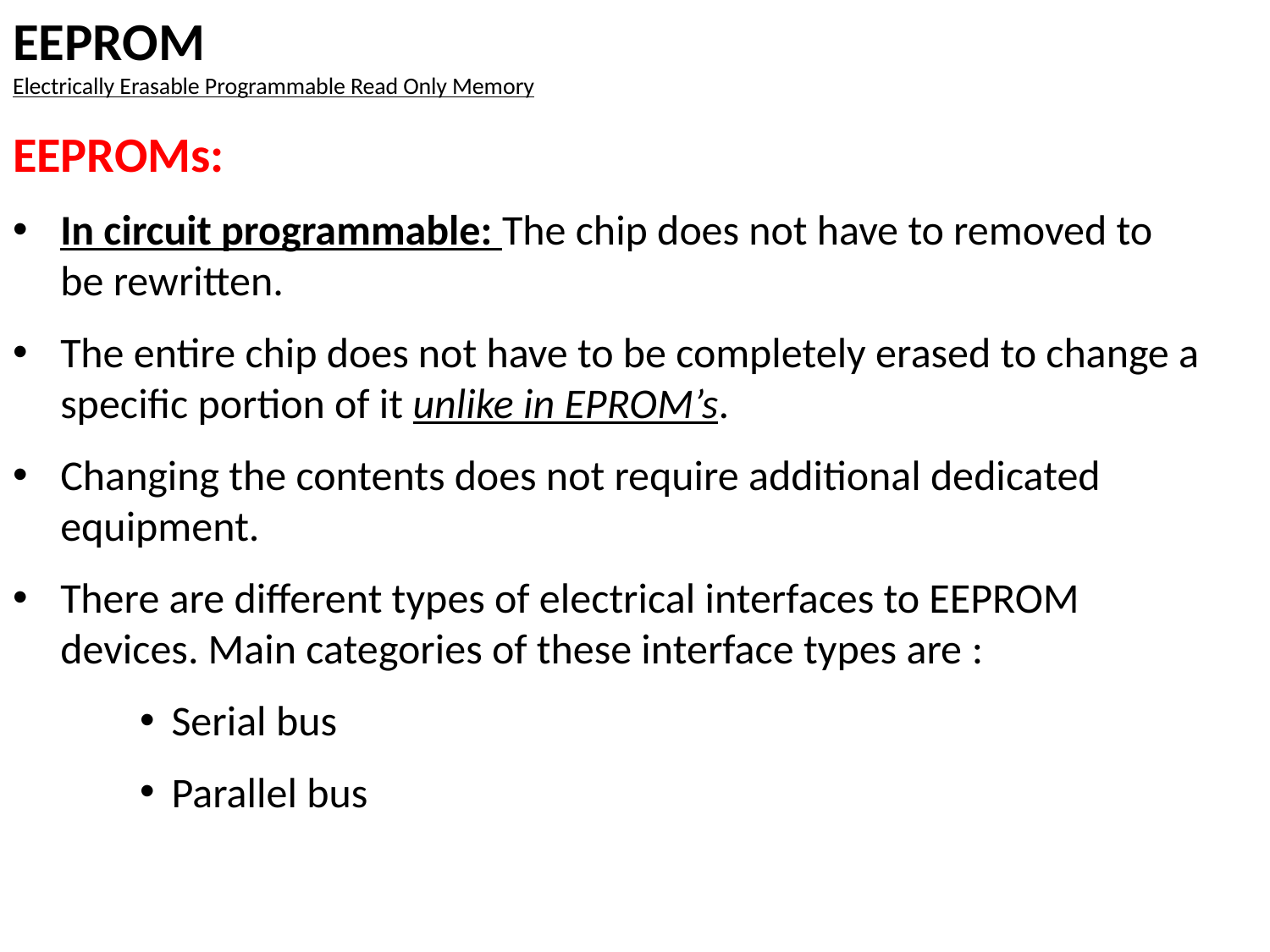

# EEPROM Electrically Erasable Programmable Read Only Memory
EEPROMs:
In circuit programmable: The chip does not have to removed to be rewritten.
The entire chip does not have to be completely erased to change a specific portion of it unlike in EPROM’s.
Changing the contents does not require additional dedicated equipment.
There are different types of electrical interfaces to EEPROM devices. Main categories of these interface types are :
Serial bus
Parallel bus